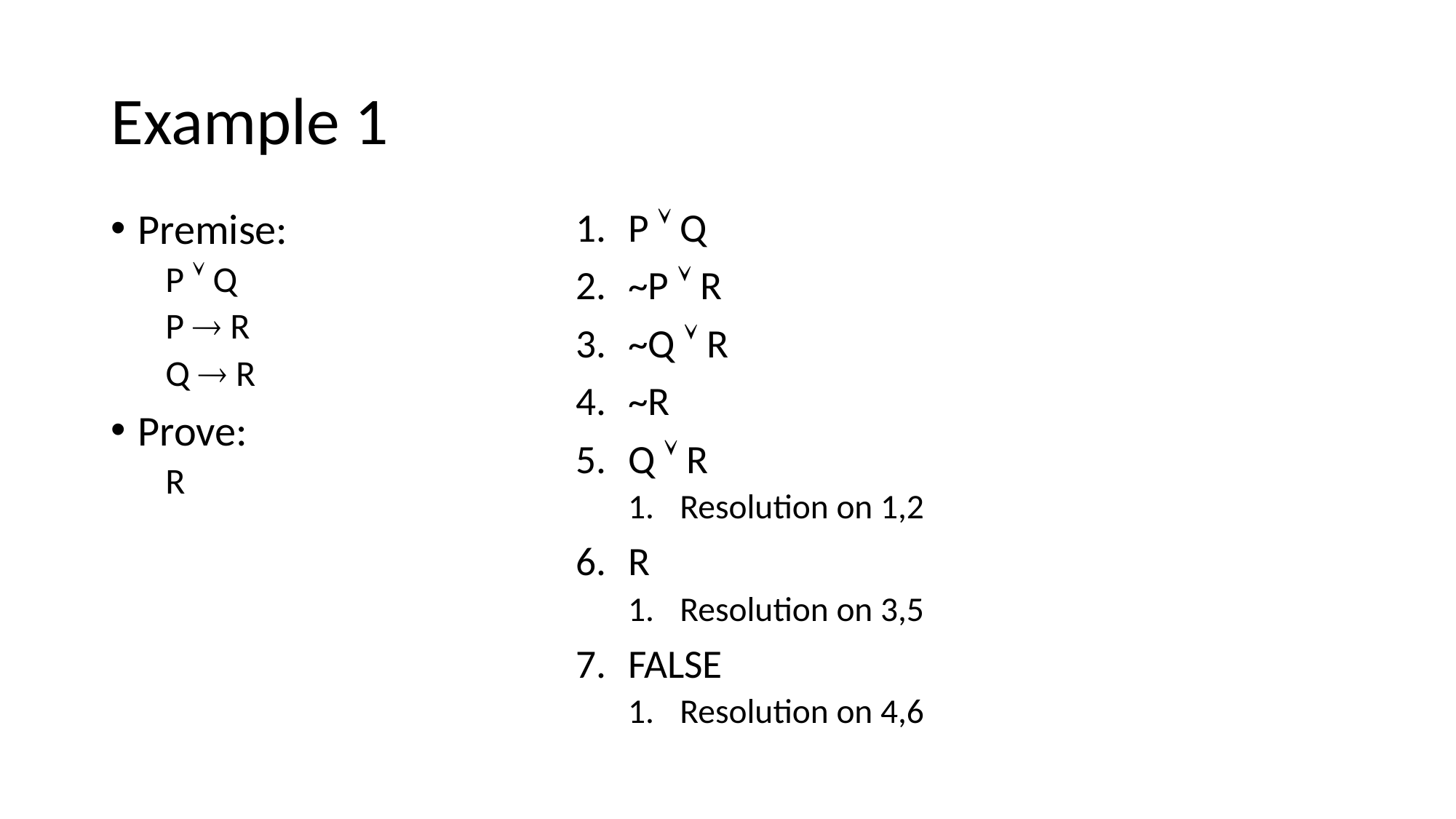

# Example 1
P ∨ Q
~P ∨ R
~Q ∨ R
~R
Q ∨ R
Resolution on 1,2
R
Resolution on 3,5
FALSE
Resolution on 4,6
Premise:
P ∨ Q
P → R
Q → R
Prove:
R